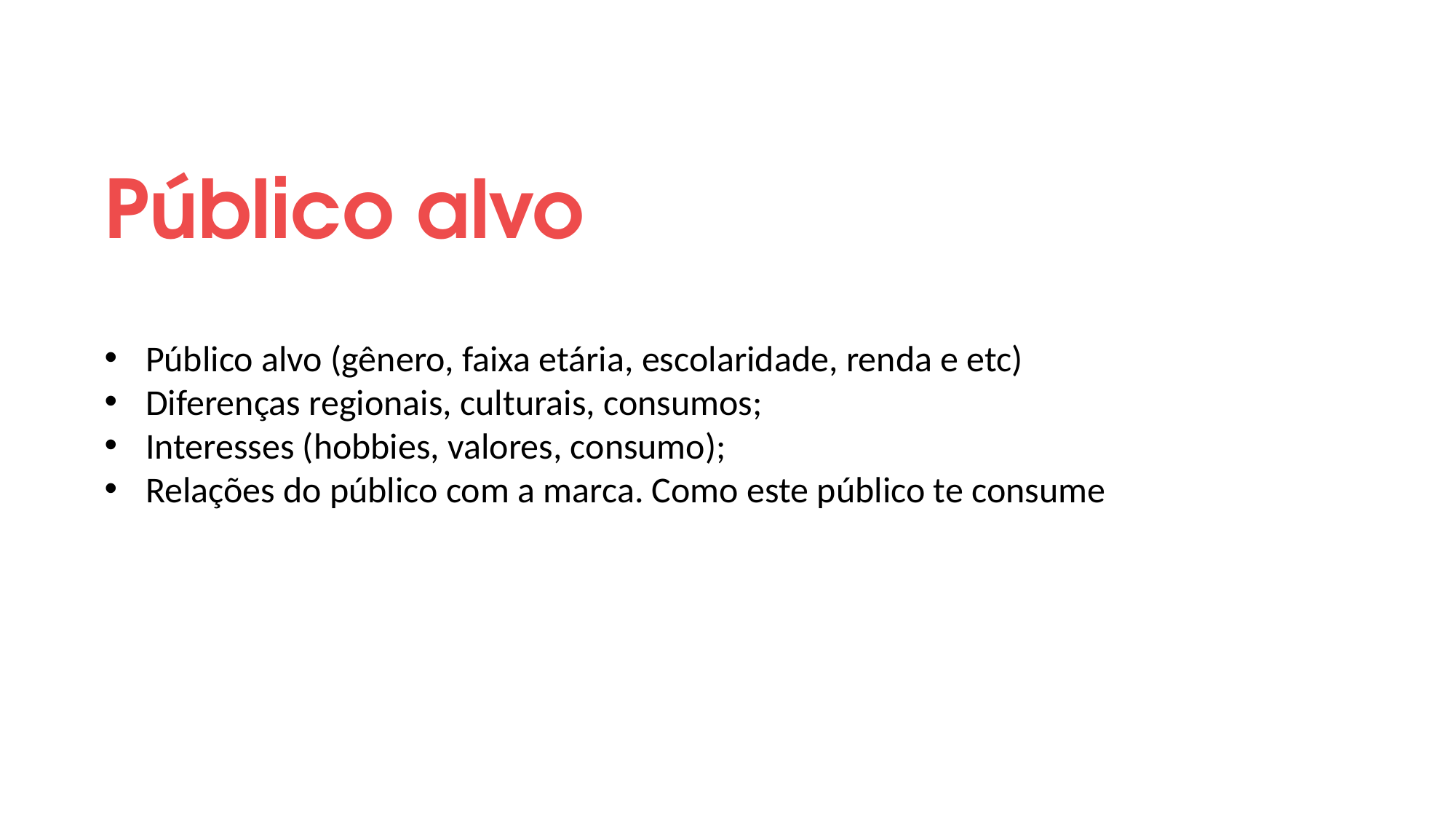

Público alvo

Público alvo (gênero, faixa etária, escolaridade, renda e etc)
Diferenças regionais, culturais, consumos;
Interesses (hobbies, valores, consumo);
Relações do público com a marca. Como este público te consume